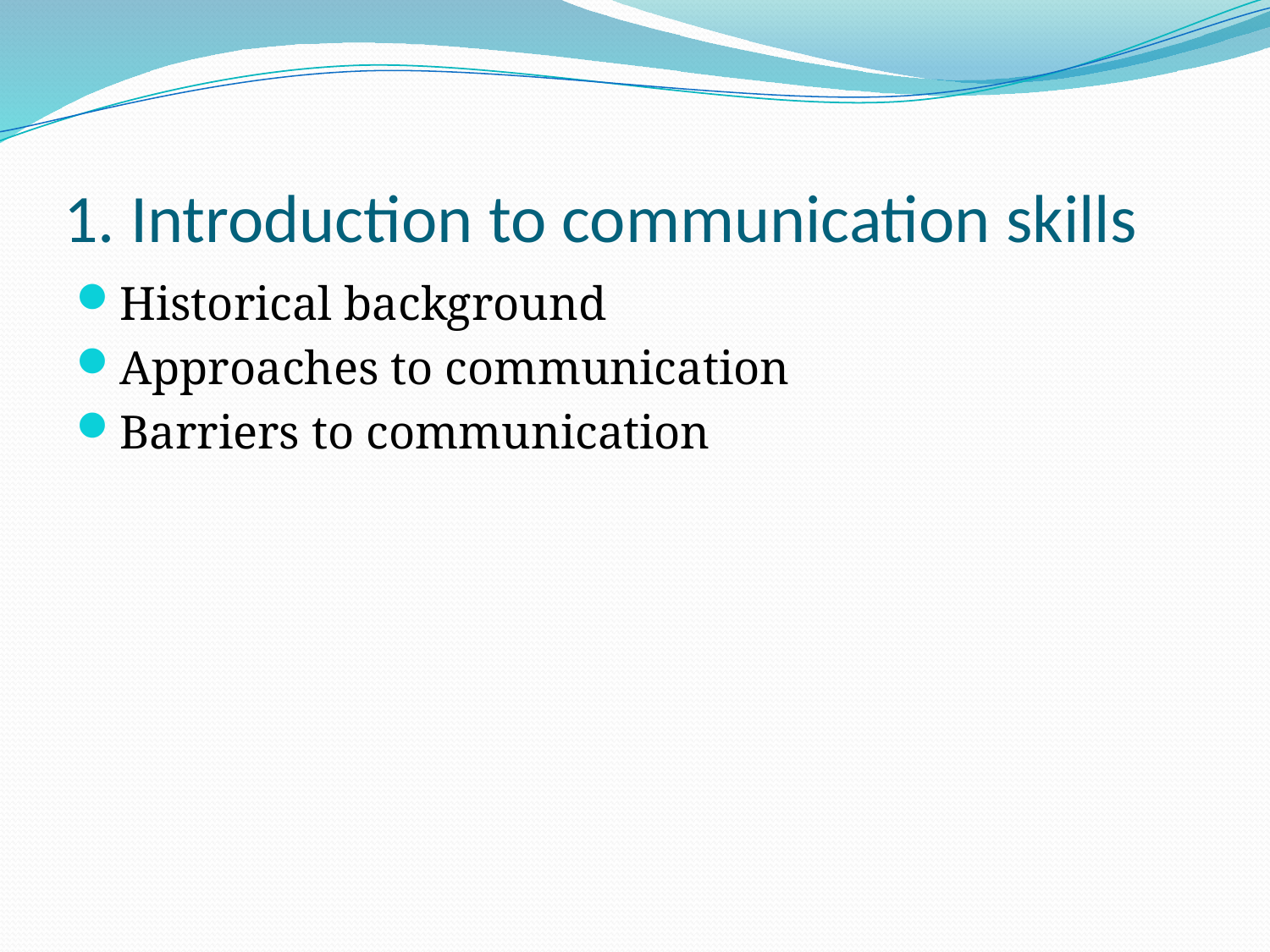

# 1. Introduction to communication skills
Historical background
Approaches to communication
Barriers to communication